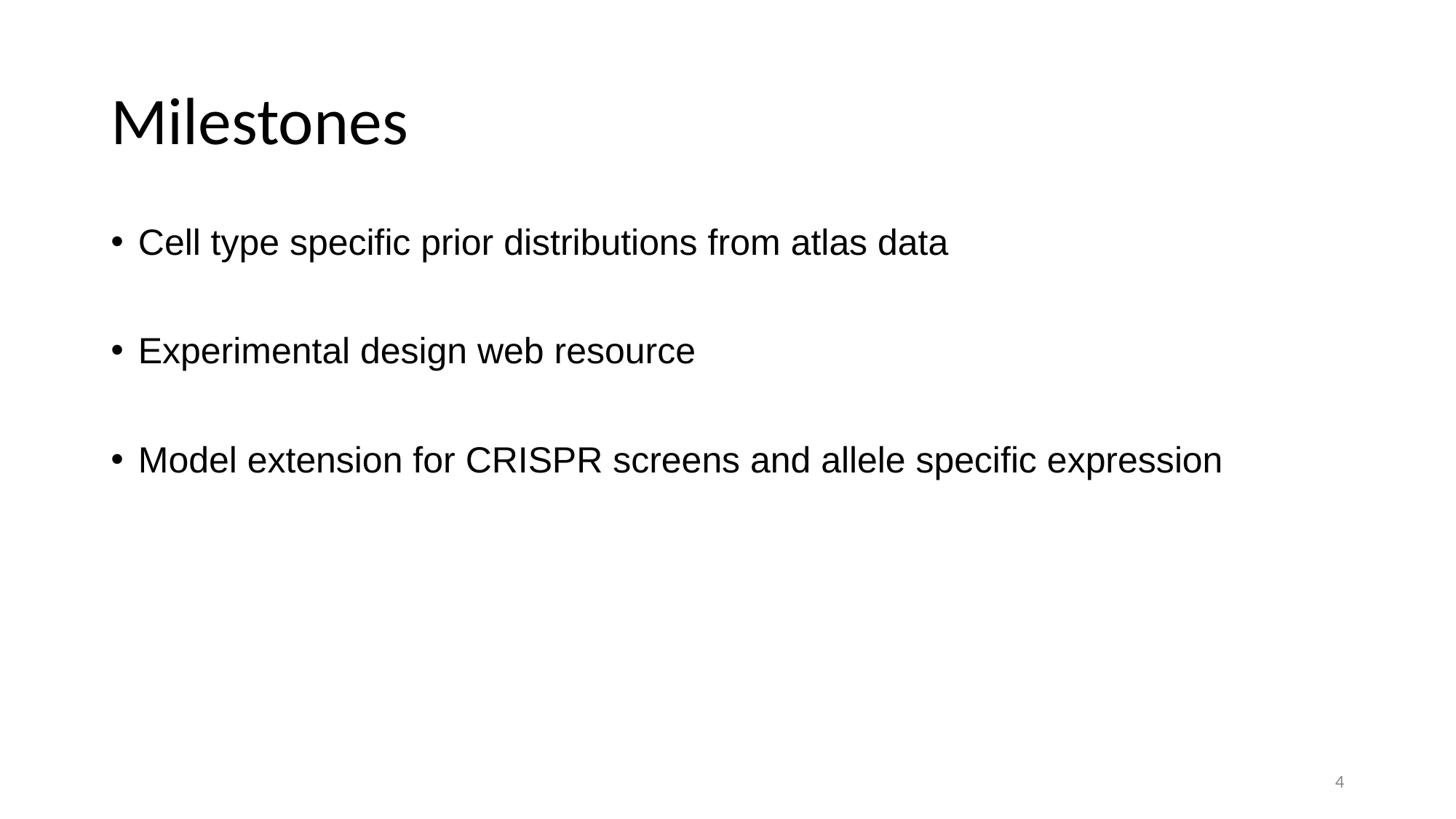

# Milestones
Cell type specific prior distributions from atlas data

Experimental design web resource

Model extension for CRISPR screens and allele specific expression

4